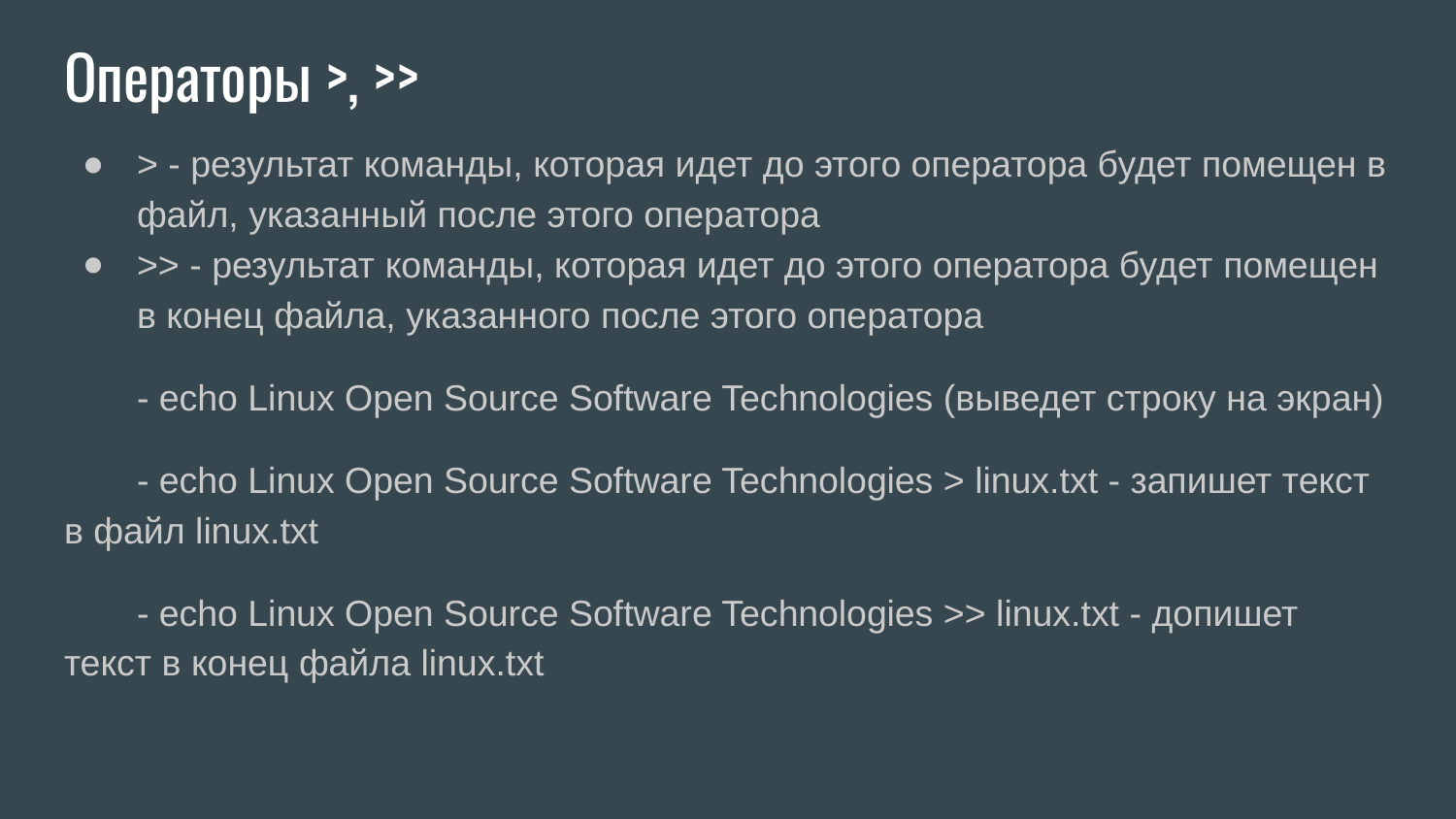

# Операторы >, >>
> - результат команды, которая идет до этого оператора будет помещен в файл, указанный после этого оператора
>> - результат команды, которая идет до этого оператора будет помещен в конец файла, указанного после этого оператора
- echo Linux Open Source Software Technologies (выведет строку на экран)
- echo Linux Open Source Software Technologies > linux.txt - запишет текст в файл linux.txt
- echo Linux Open Source Software Technologies >> linux.txt - допишет текст в конец файла linux.txt